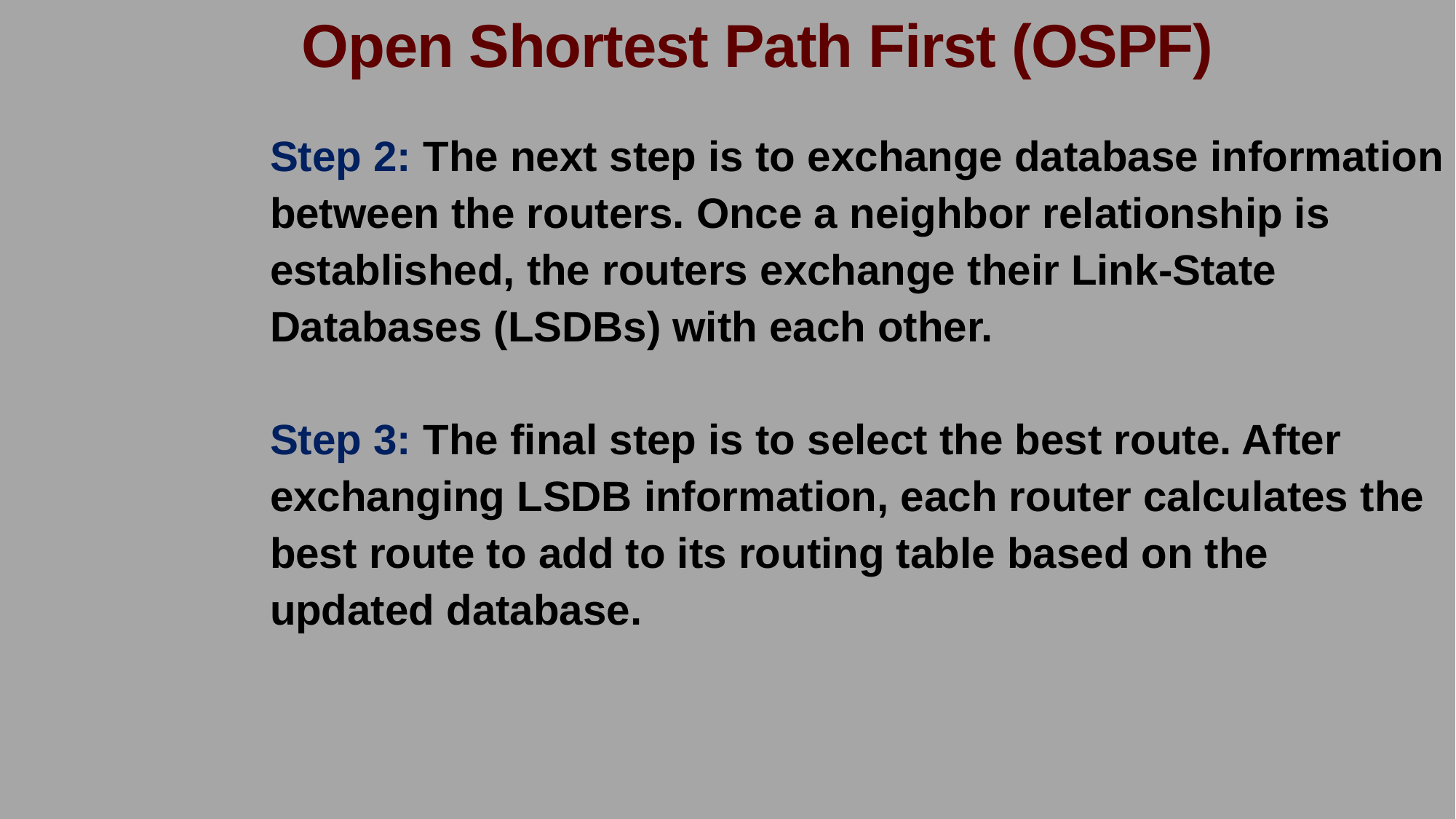

Open Shortest Path First (OSPF)
Step 2: The next step is to exchange database information between the routers. Once a neighbor relationship is established, the routers exchange their Link-State Databases (LSDBs) with each other.

Step 3: The final step is to select the best route. After exchanging LSDB information, each router calculates the best route to add to its routing table based on the updated database.